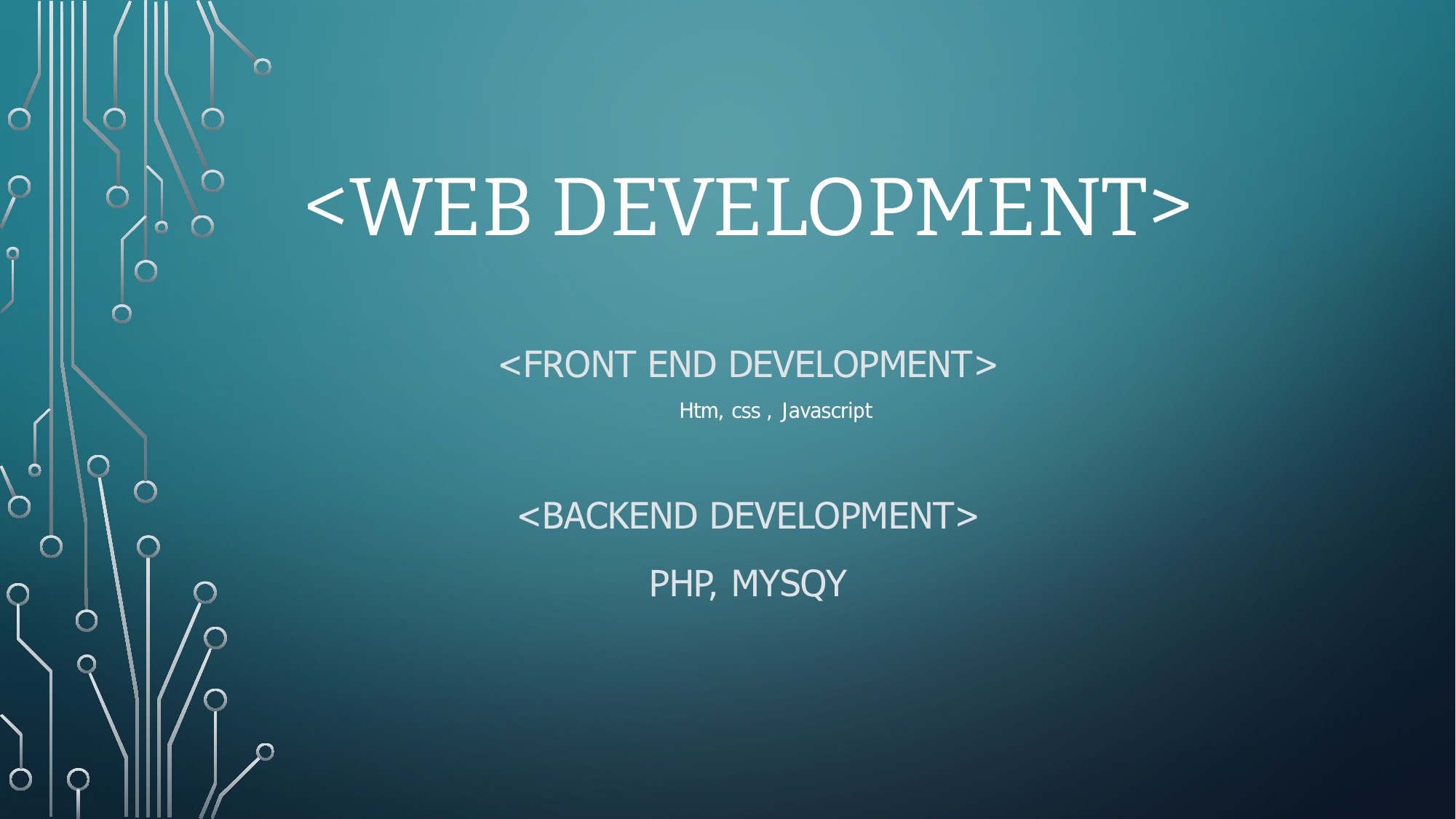

# <web development>
<Front End Development>
Htm, css , Javascript

<Backend Development>
Php, mysqy